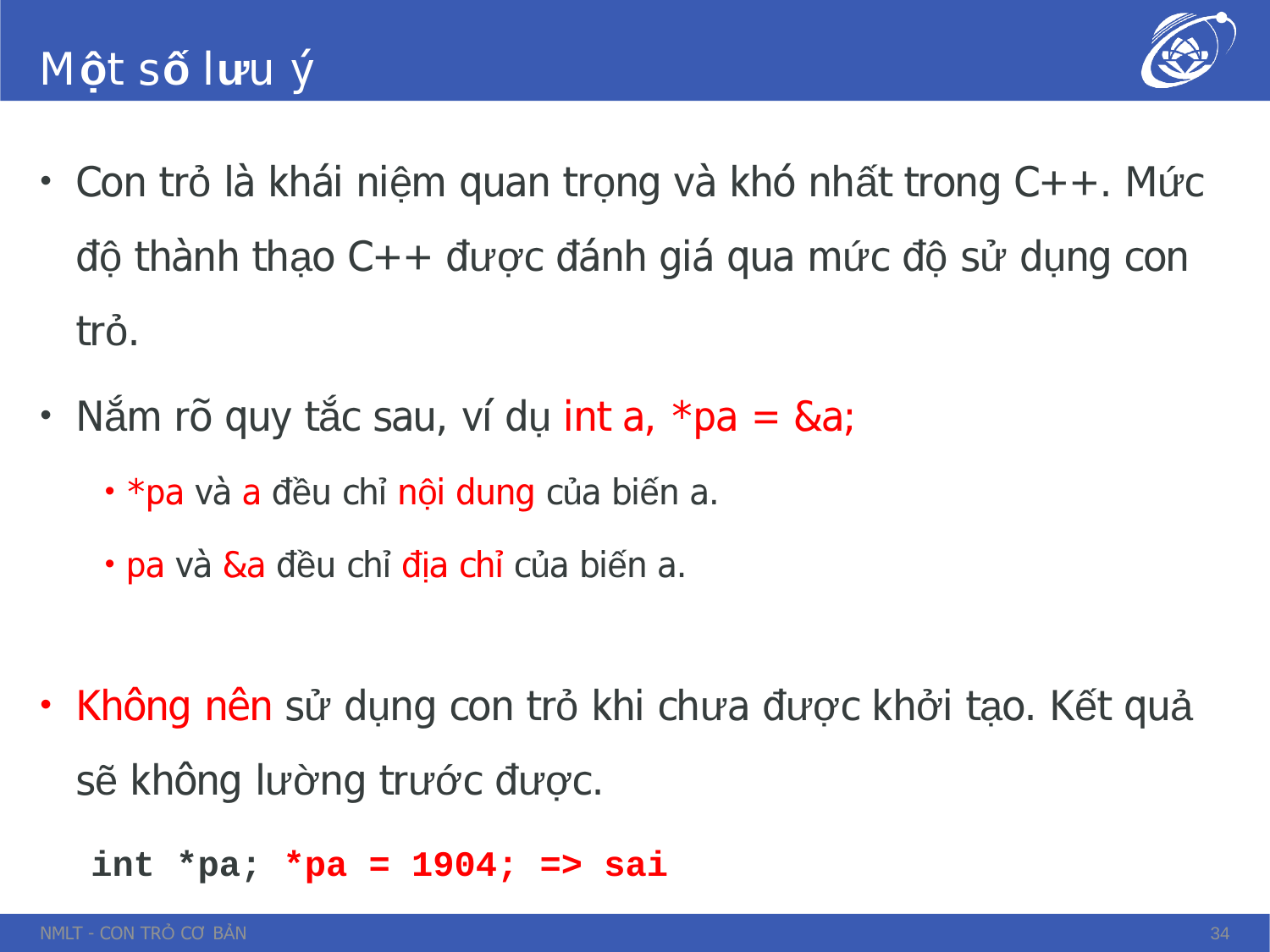

# Một số lưu ý
Con trỏ là khái niệm quan trọng và khó nhất trong C++. Mức độ thành thạo C++ được đánh giá qua mức độ sử dụng con trỏ.
Nắm rõ quy tắc sau, ví dụ int a, *pa = &a;
*pa và a đều chỉ nội dung của biến a.
pa và &a đều chỉ địa chỉ của biến a.
Không nên sử dụng con trỏ khi chưa được khởi tạo. Kết quả sẽ không lường trước được.
	int *pa; *pa = 1904; => sai
NMLT - Con trỏ cơ bản
34